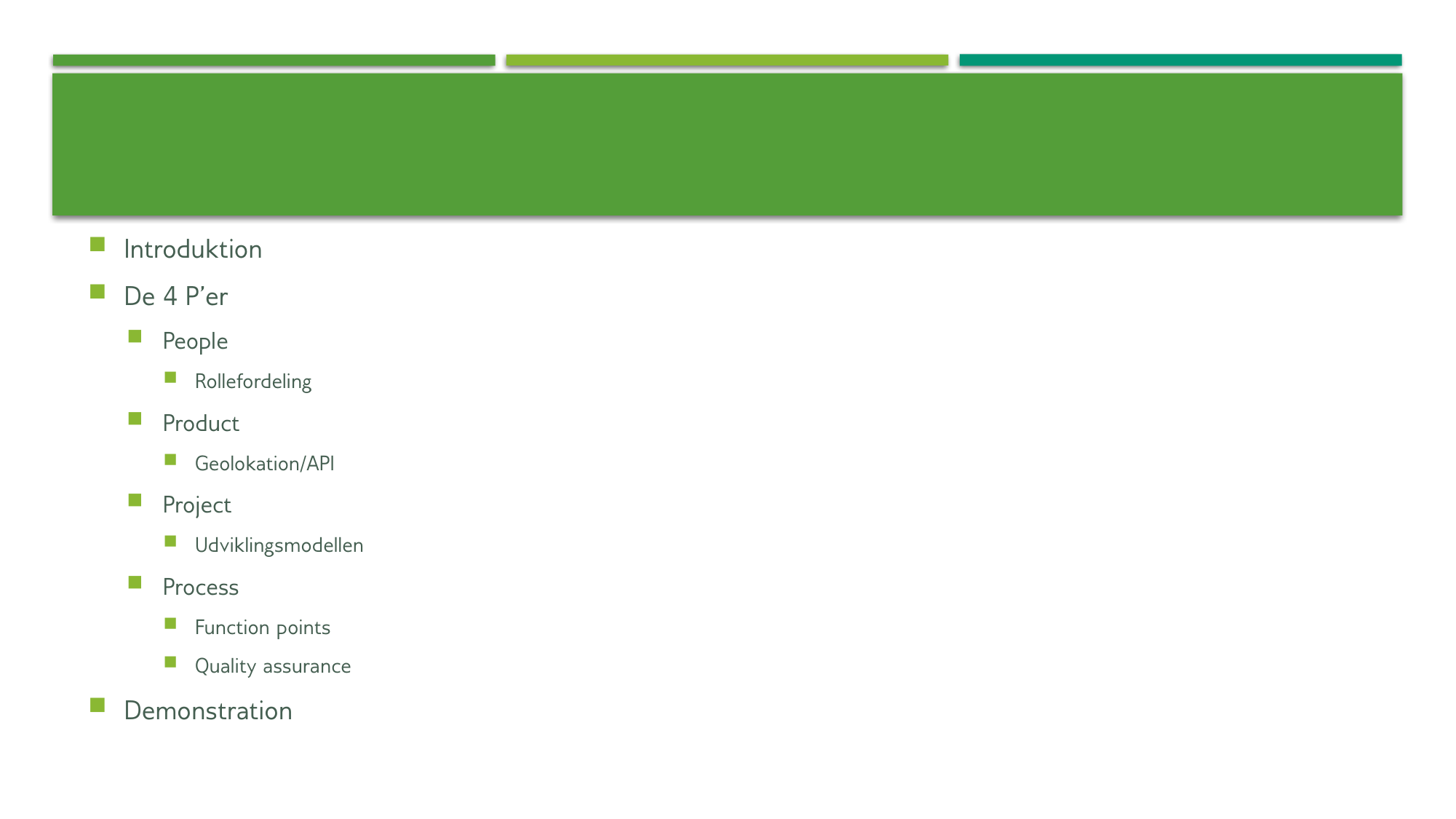

# Disposition
Introduktion
De 4 P’er
People
Rollefordeling
Product
Geolokation/API
Project
Udviklingsmodellen
Process
Function points
Quality assurance
Demonstration